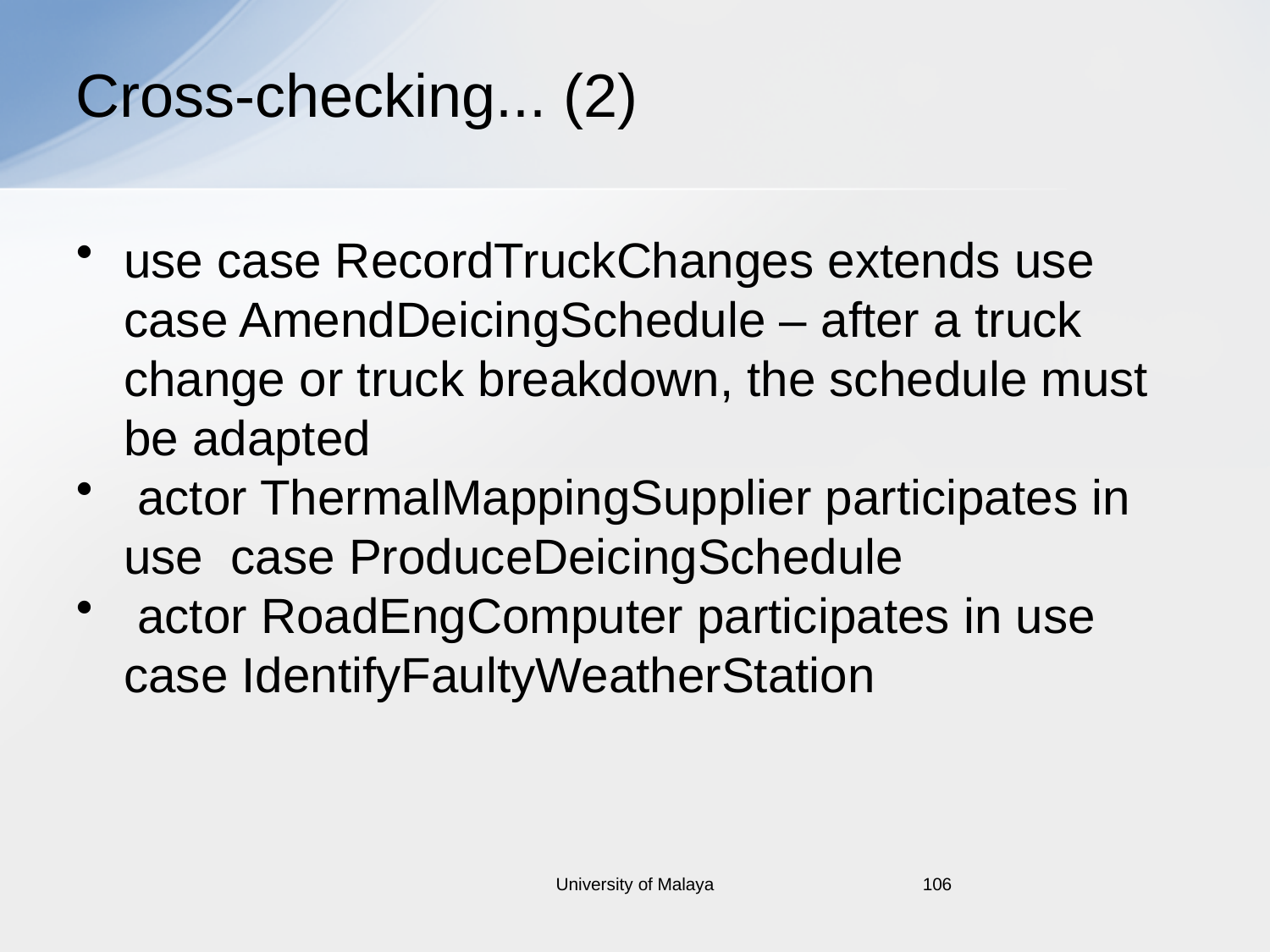

# Cross-checking... (2)
use case RecordTruckChanges extends use case AmendDeicingSchedule – after a truck change or truck breakdown, the schedule must be adapted
 actor ThermalMappingSupplier participates in use  case ProduceDeicingSchedule
 actor RoadEngComputer participates in use case IdentifyFaultyWeatherStation
University of Malaya
106